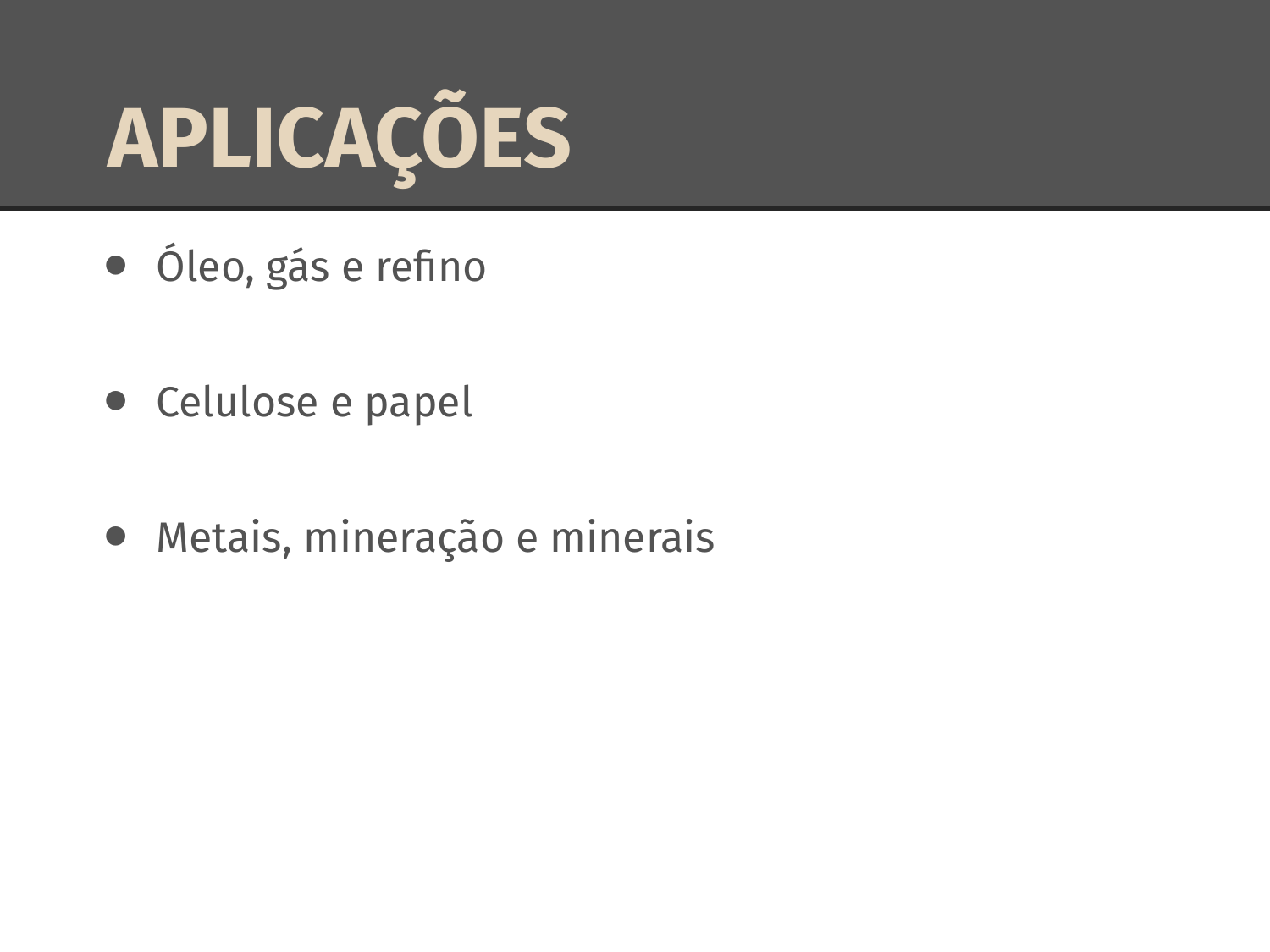

# APLICAÇÕES
Óleo, gás e refino

Celulose e papel

Metais, mineração e minerais